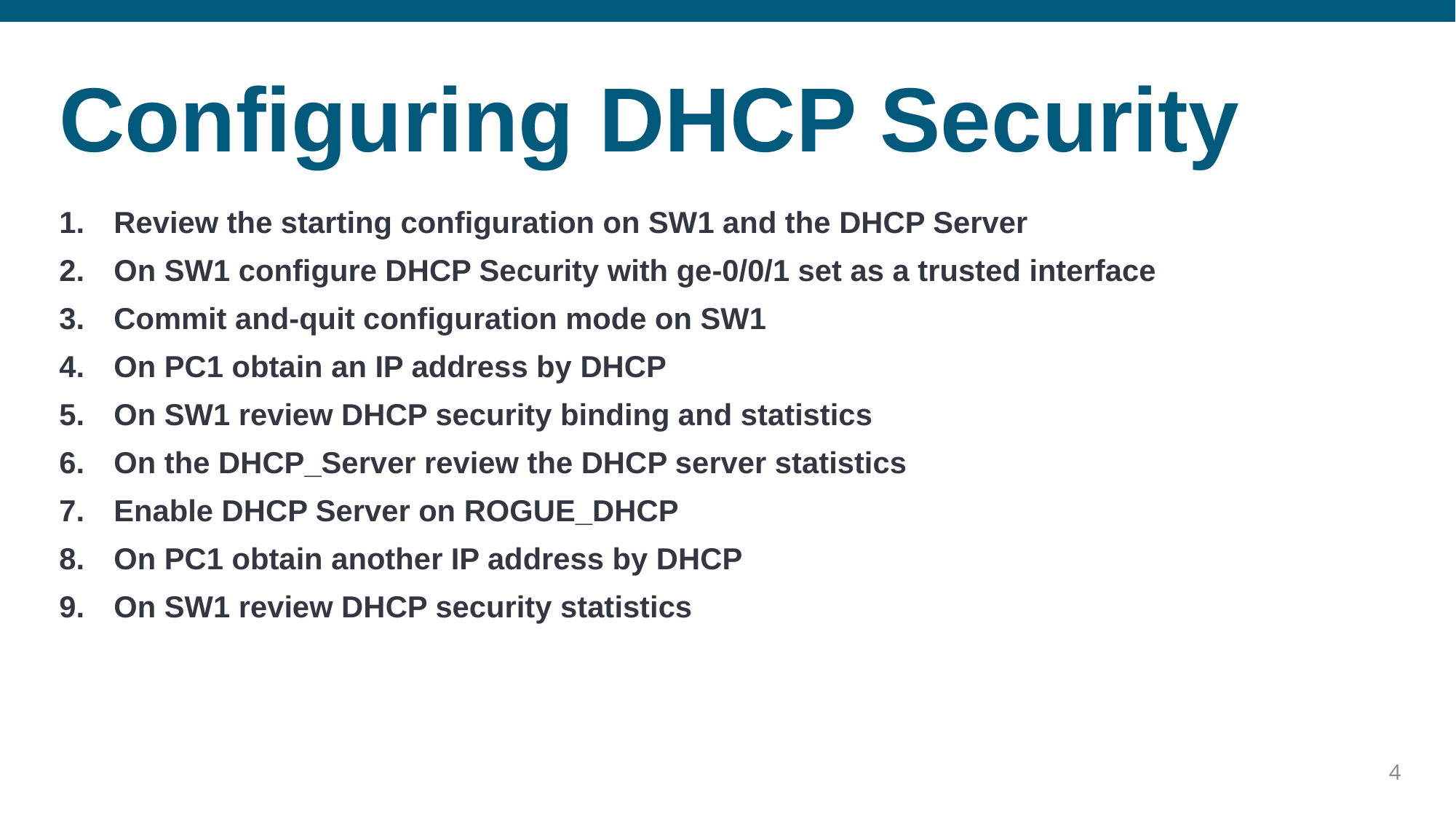

# Configuring DHCP Security
Review the starting configuration on SW1 and the DHCP Server
On SW1 configure DHCP Security with ge-0/0/1 set as a trusted interface
Commit and-quit configuration mode on SW1
On PC1 obtain an IP address by DHCP
On SW1 review DHCP security binding and statistics
On the DHCP_Server review the DHCP server statistics
Enable DHCP Server on ROGUE_DHCP
On PC1 obtain another IP address by DHCP
On SW1 review DHCP security statistics